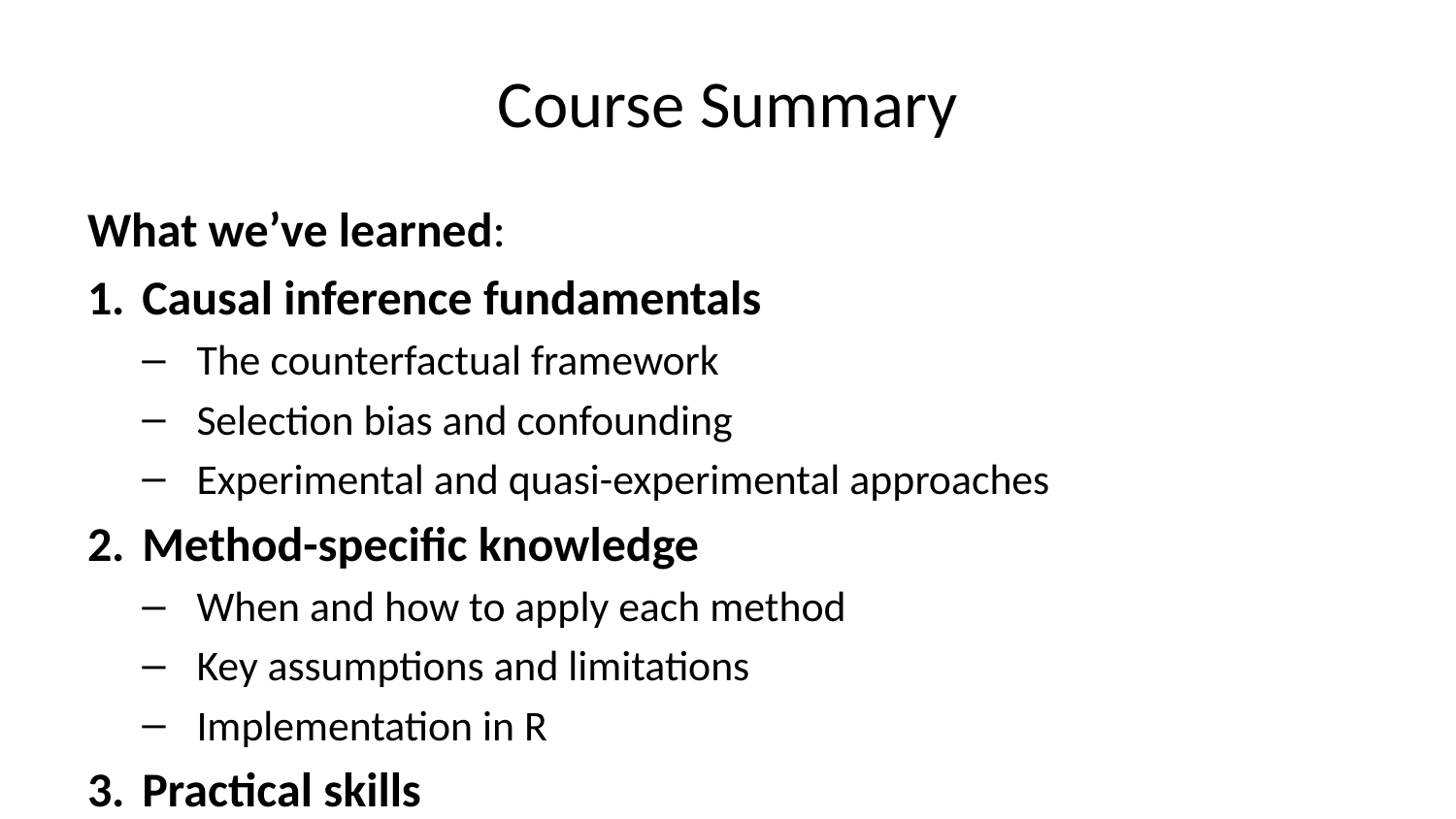

# Course Summary
What we’ve learned:
Causal inference fundamentals
The counterfactual framework
Selection bias and confounding
Experimental and quasi-experimental approaches
Method-specific knowledge
When and how to apply each method
Key assumptions and limitations
Implementation in R
Practical skills
Data preprocessing and analysis
Results interpretation
Policy recommendations